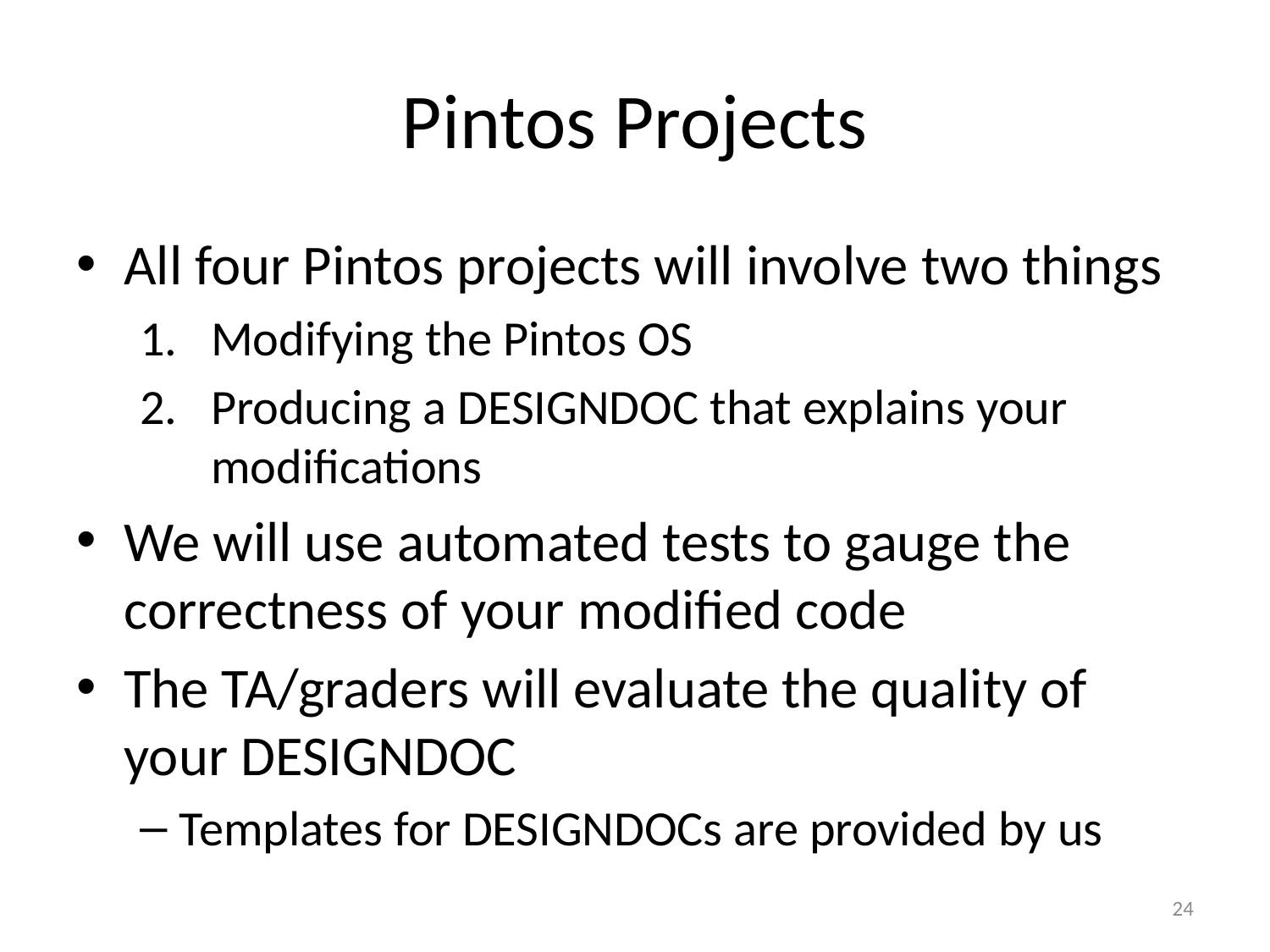

# Pintos Projects
All four Pintos projects will involve two things
Modifying the Pintos OS
Producing a DESIGNDOC that explains your modifications
We will use automated tests to gauge the correctness of your modified code
The TA/graders will evaluate the quality of your DESIGNDOC
Templates for DESIGNDOCs are provided by us
24